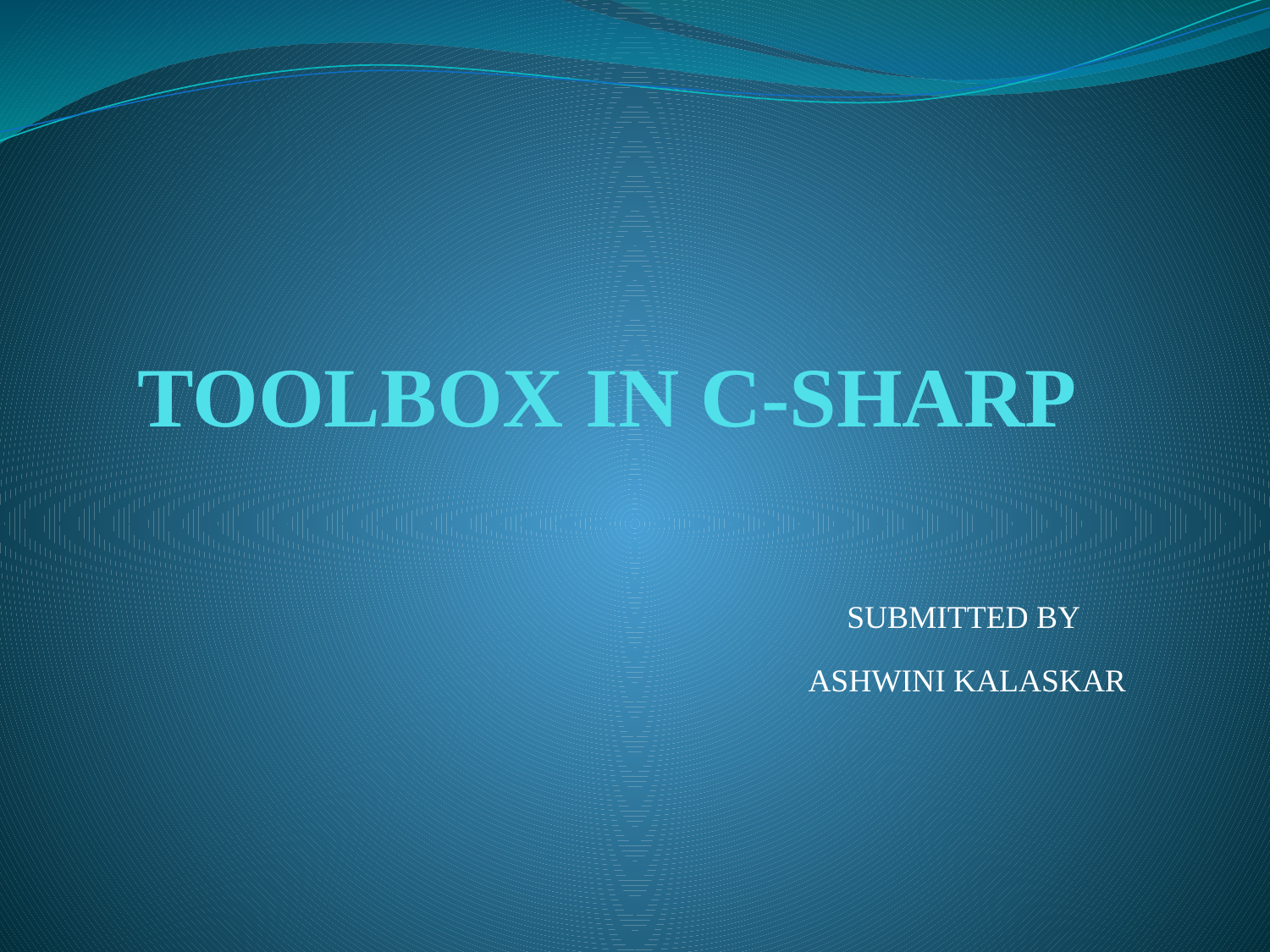

# TOOLBOX IN C-SHARP
SUBMITTED BY
ASHWINI KALASKAR